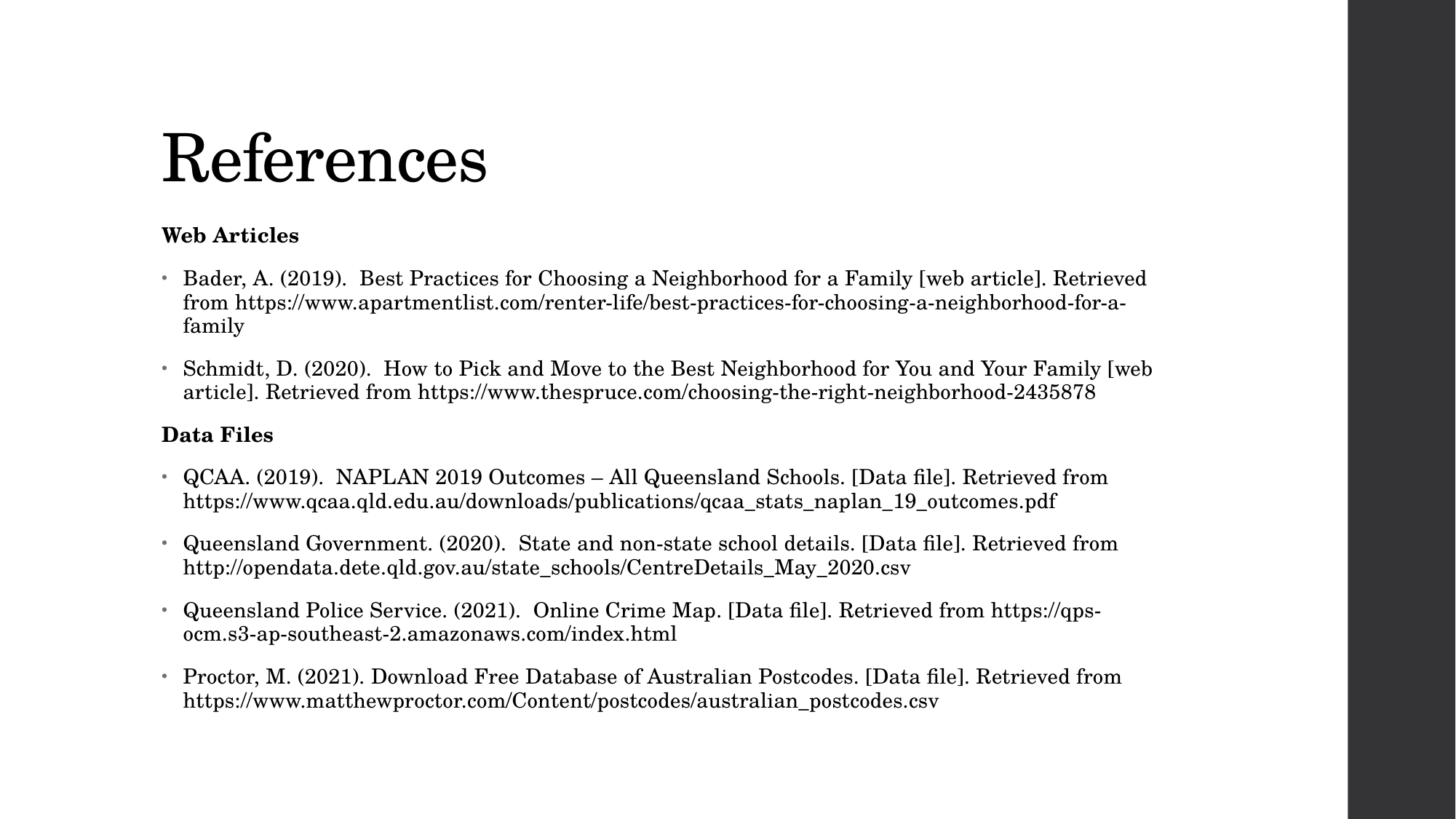

# References
Web Articles
Bader, A. (2019).  Best Practices for Choosing a Neighborhood for a Family [web article]. Retrieved from https://www.apartmentlist.com/renter-life/best-practices-for-choosing-a-neighborhood-for-a-family
Schmidt, D. (2020).  How to Pick and Move to the Best Neighborhood for You and Your Family [web article]. Retrieved from https://www.thespruce.com/choosing-the-right-neighborhood-2435878
Data Files
QCAA. (2019).  NAPLAN 2019 Outcomes – All Queensland Schools. [Data file]. Retrieved from https://www.qcaa.qld.edu.au/downloads/publications/qcaa_stats_naplan_19_outcomes.pdf
Queensland Government. (2020).  State and non-state school details. [Data file]. Retrieved from http://opendata.dete.qld.gov.au/state_schools/CentreDetails_May_2020.csv
Queensland Police Service. (2021).  Online Crime Map. [Data file]. Retrieved from https://qps-ocm.s3-ap-southeast-2.amazonaws.com/index.html
Proctor, M. (2021). Download Free Database of Australian Postcodes. [Data file]. Retrieved from https://www.matthewproctor.com/Content/postcodes/australian_postcodes.csv